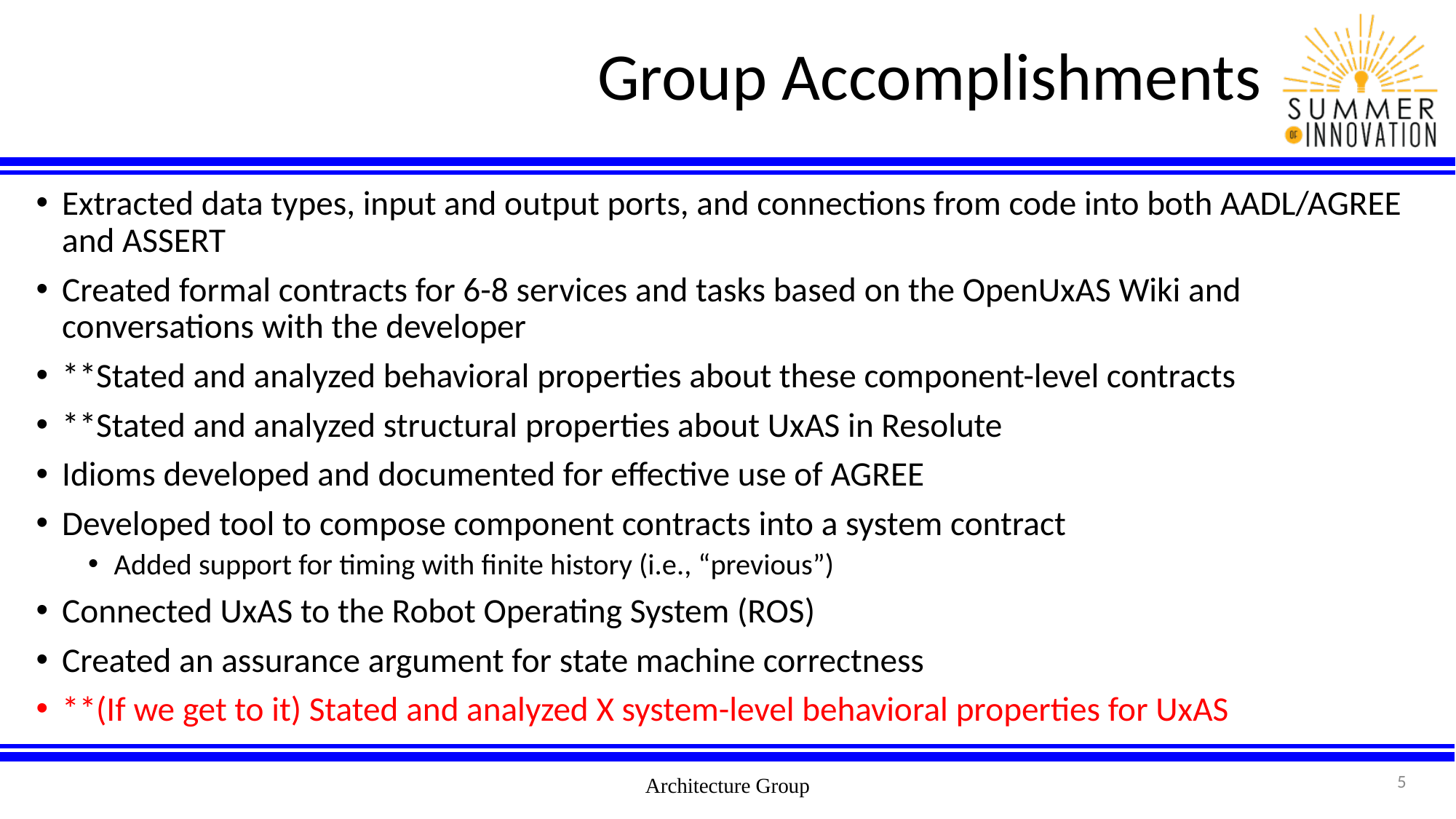

# Group Accomplishments
Extracted data types, input and output ports, and connections from code into both AADL/AGREE and ASSERT
Created formal contracts for 6-8 services and tasks based on the OpenUxAS Wiki and conversations with the developer
**Stated and analyzed behavioral properties about these component-level contracts
**Stated and analyzed structural properties about UxAS in Resolute
Idioms developed and documented for effective use of AGREE
Developed tool to compose component contracts into a system contract
Added support for timing with finite history (i.e., “previous”)
Connected UxAS to the Robot Operating System (ROS)
Created an assurance argument for state machine correctness
**(If we get to it) Stated and analyzed X system-level behavioral properties for UxAS

5
Architecture Group